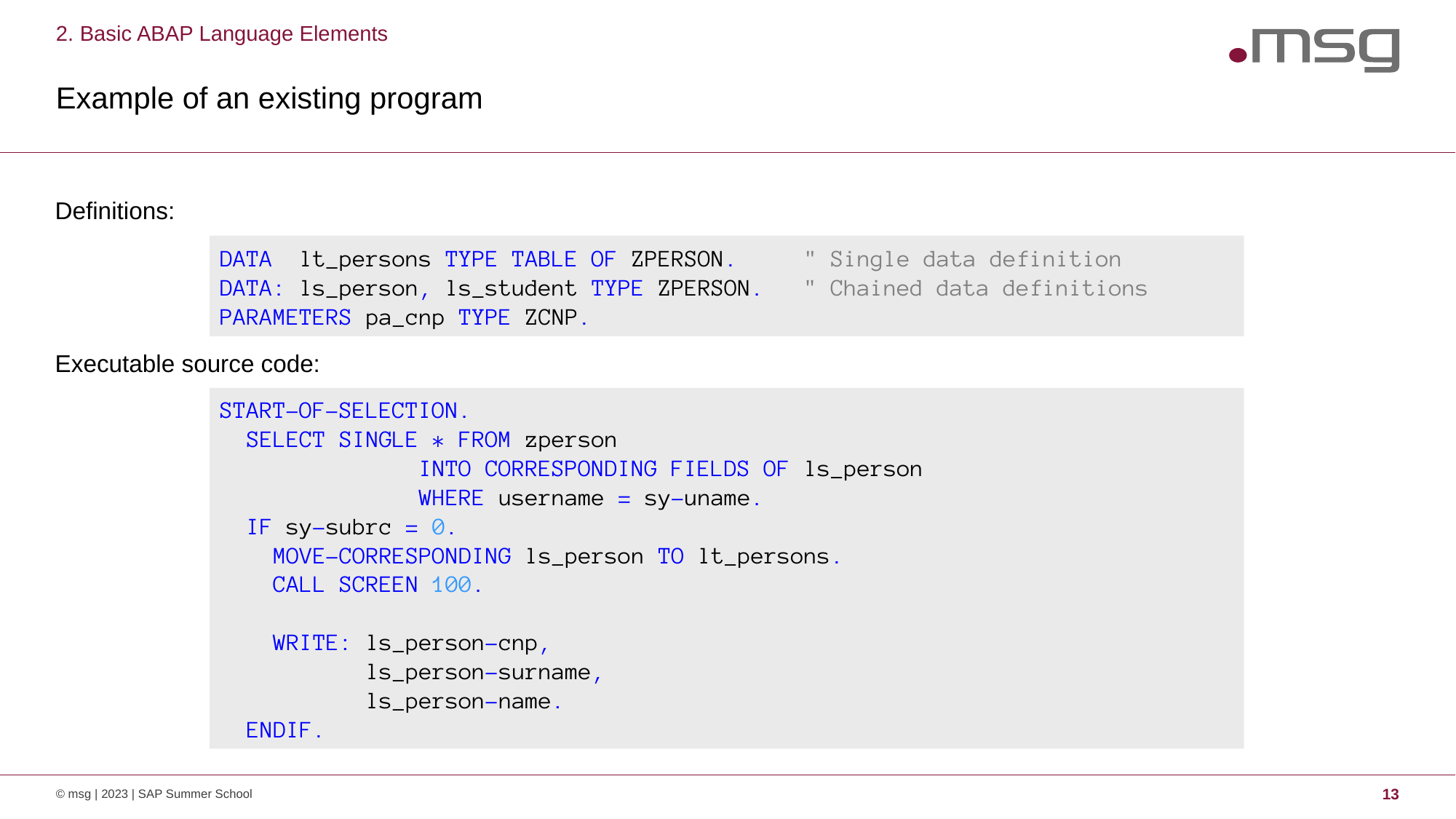

2. Basic ABAP Language Elements

# Example of an existing program
Definitions:

Executable source code:

DATA  lt_persons TYPE TABLE OF ZPERSON.     " Single data definition
DATA: ls_person, ls_student TYPE ZPERSON.   " Chained data definitions
PARAMETERS pa_cnp TYPE ZCNP.
START-OF-SELECTION.
  SELECT SINGLE * FROM zperson
               INTO CORRESPONDING FIELDS OF ls_person
               WHERE username = sy-uname.
  IF sy-subrc = 0.
    MOVE-CORRESPONDING ls_person TO lt_persons.
    CALL SCREEN 100.

    WRITE: ls_person-cnp,
           ls_person-surname,
           ls_person-name.
  ENDIF.
© msg | 2023 | SAP Summer School
13